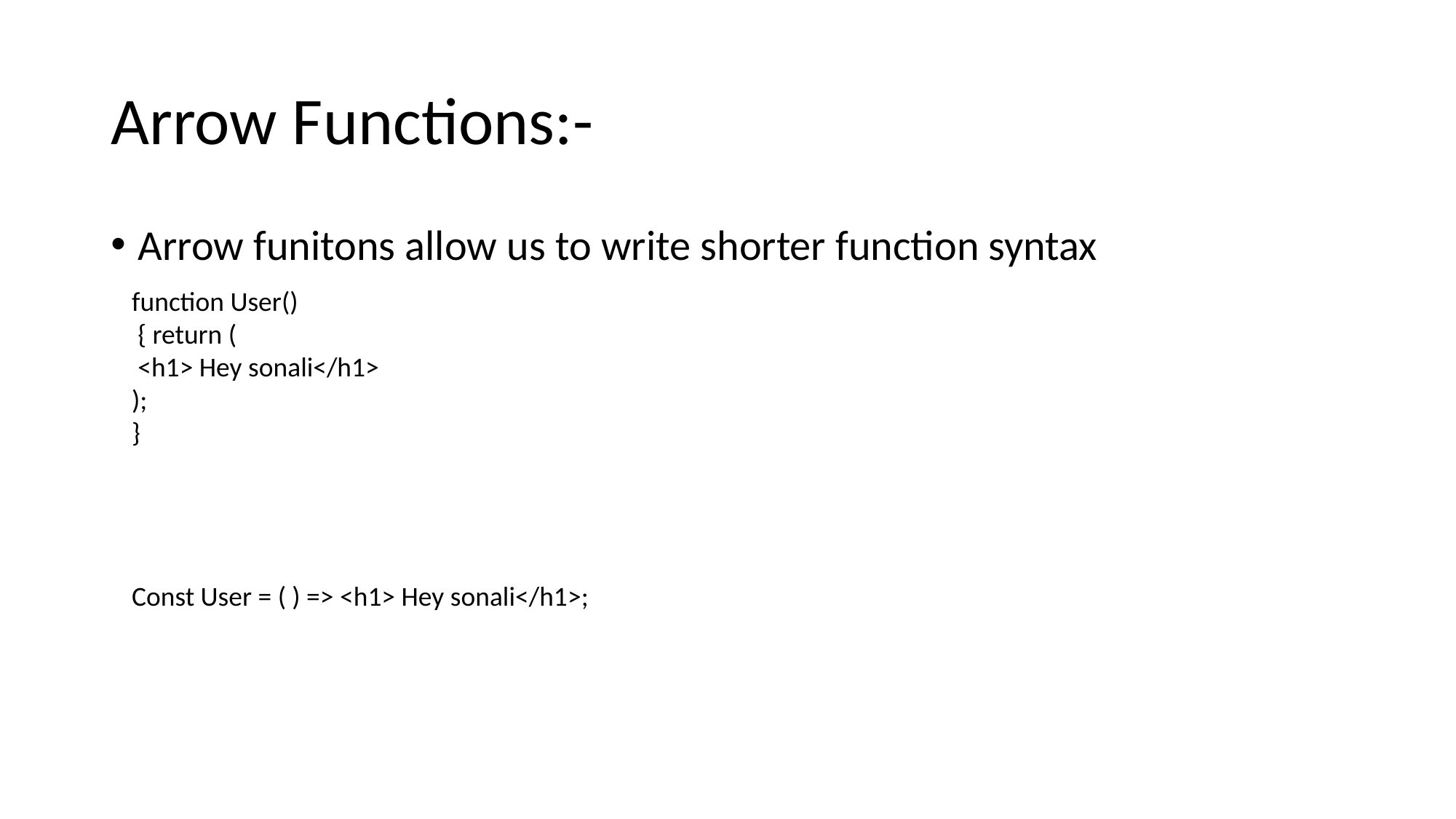

# Arrow Functions:-
Arrow funitons allow us to write shorter function syntax
function User()
 { return (
 <h1> Hey sonali</h1>
);
}

Const User = ( ) => <h1> Hey sonali</h1>;